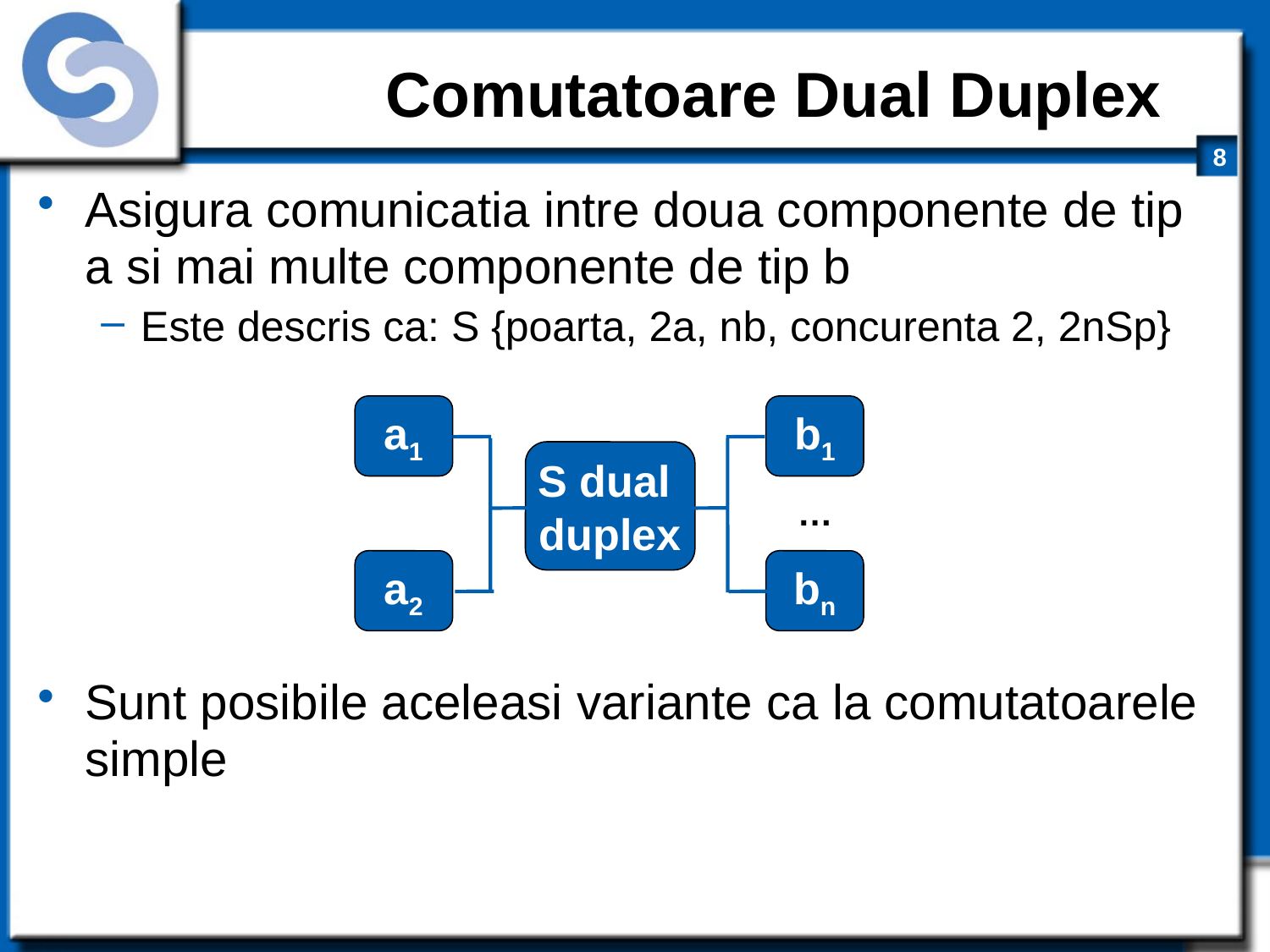

# Comutatoare Dual Duplex
Asigura comunicatia intre doua componente de tip a si mai multe componente de tip b
Este descris ca: S {poarta, 2a, nb, concurenta 2, 2nSp}

Sunt posibile aceleasi variante ca la comutatoarele simple
a1
b1

S dual
duplex
…

a2
bn